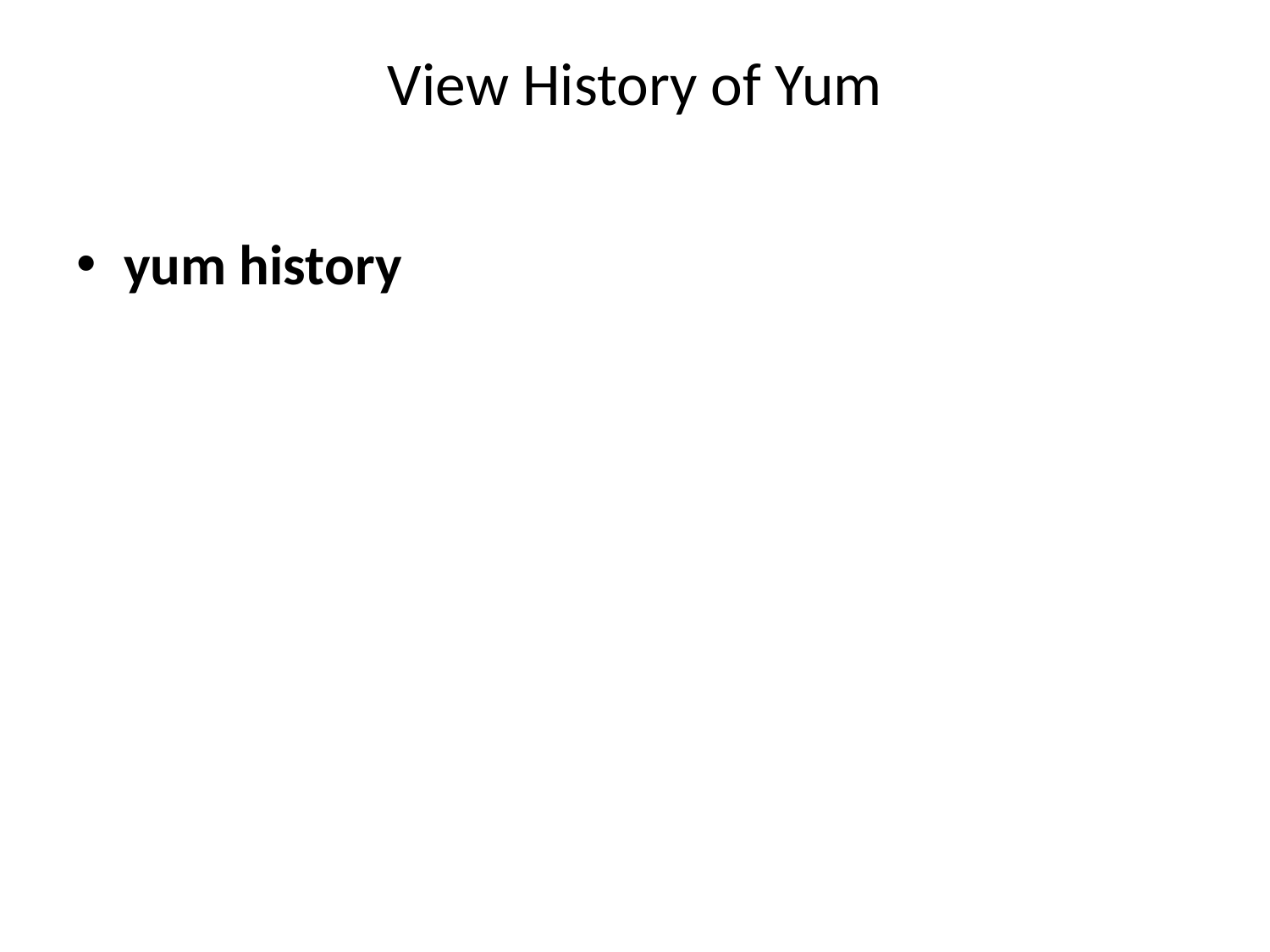

# View History of Yum
yum history